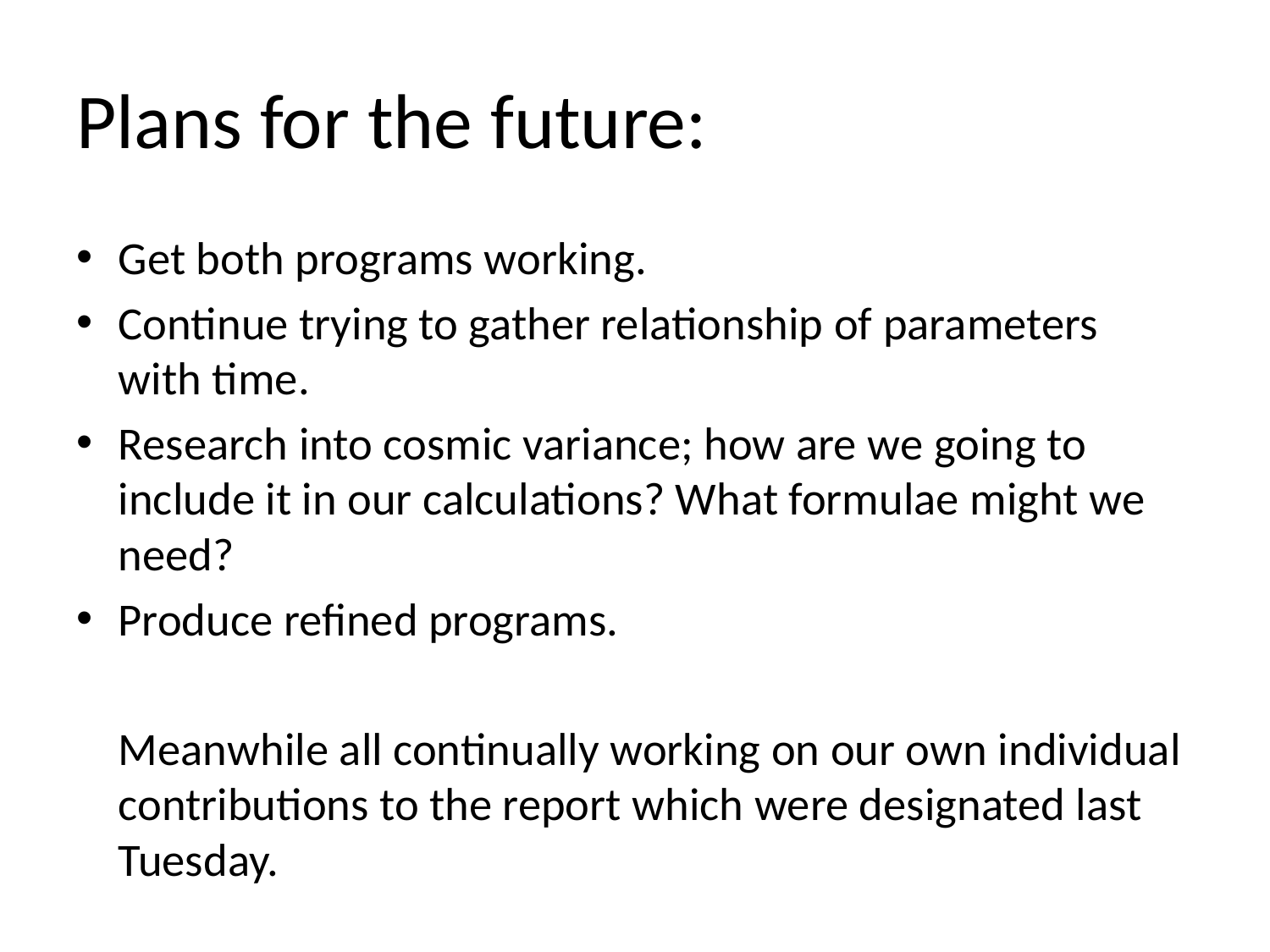

# Plans for the future:
Get both programs working.
Continue trying to gather relationship of parameters with time.
Research into cosmic variance; how are we going to include it in our calculations? What formulae might we need?
Produce refined programs.

	Meanwhile all continually working on our own individual contributions to the report which were designated last Tuesday.